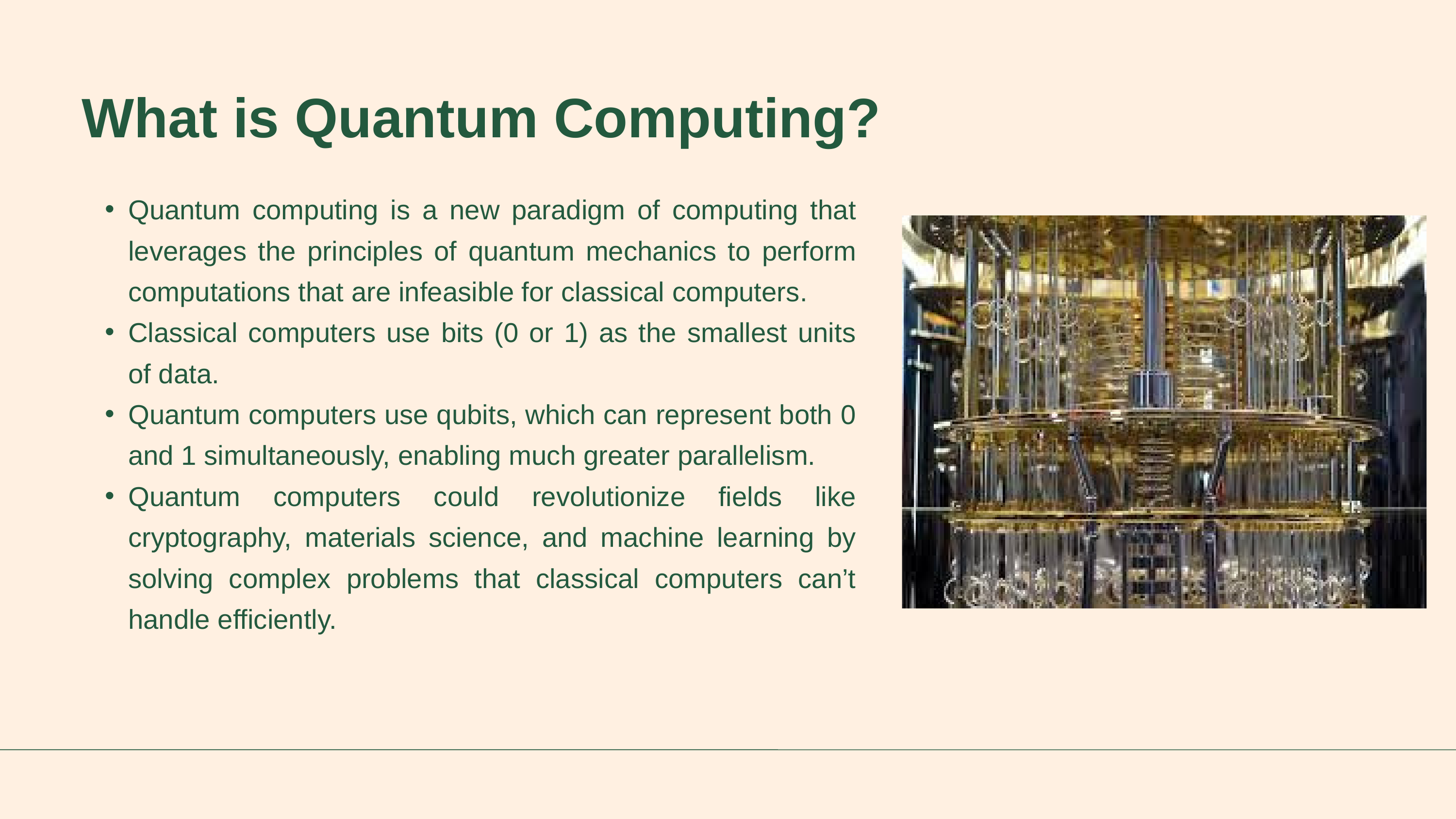

What is Quantum Computing?
Quantum computing is a new paradigm of computing that leverages the principles of quantum mechanics to perform computations that are infeasible for classical computers.
Classical computers use bits (0 or 1) as the smallest units of data.
Quantum computers use qubits, which can represent both 0 and 1 simultaneously, enabling much greater parallelism.
Quantum computers could revolutionize fields like cryptography, materials science, and machine learning by solving complex problems that classical computers can’t handle efficiently.